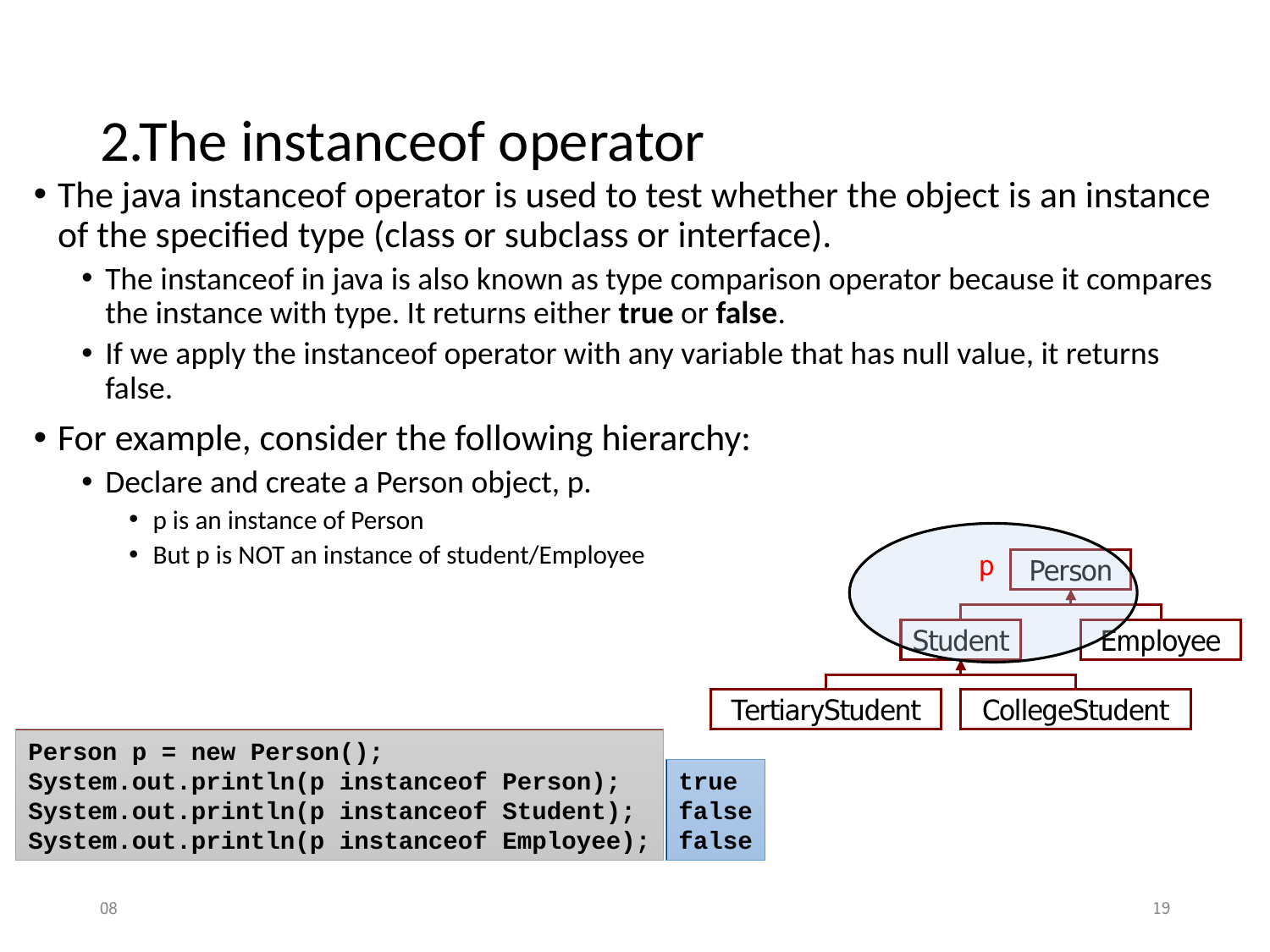

# 2.The instanceof operator
The java instanceof operator is used to test whether the object is an instance of the specified type (class or subclass or interface).
The instanceof in java is also known as type comparison operator because it compares the instance with type. It returns either true or false.
If we apply the instanceof operator with any variable that has null value, it returns false.
For example, consider the following hierarchy:
Declare and create a Person object, p.
p is an instance of Person
But p is NOT an instance of student/Employee

p
Person
Student
Employee
TertiaryStudent
CollegeStudent
Person p = new Person();
System.out.println(p instanceof Person);
System.out.println(p instanceof Student);
System.out.println(p instanceof Employee);
true
false
false
08
19